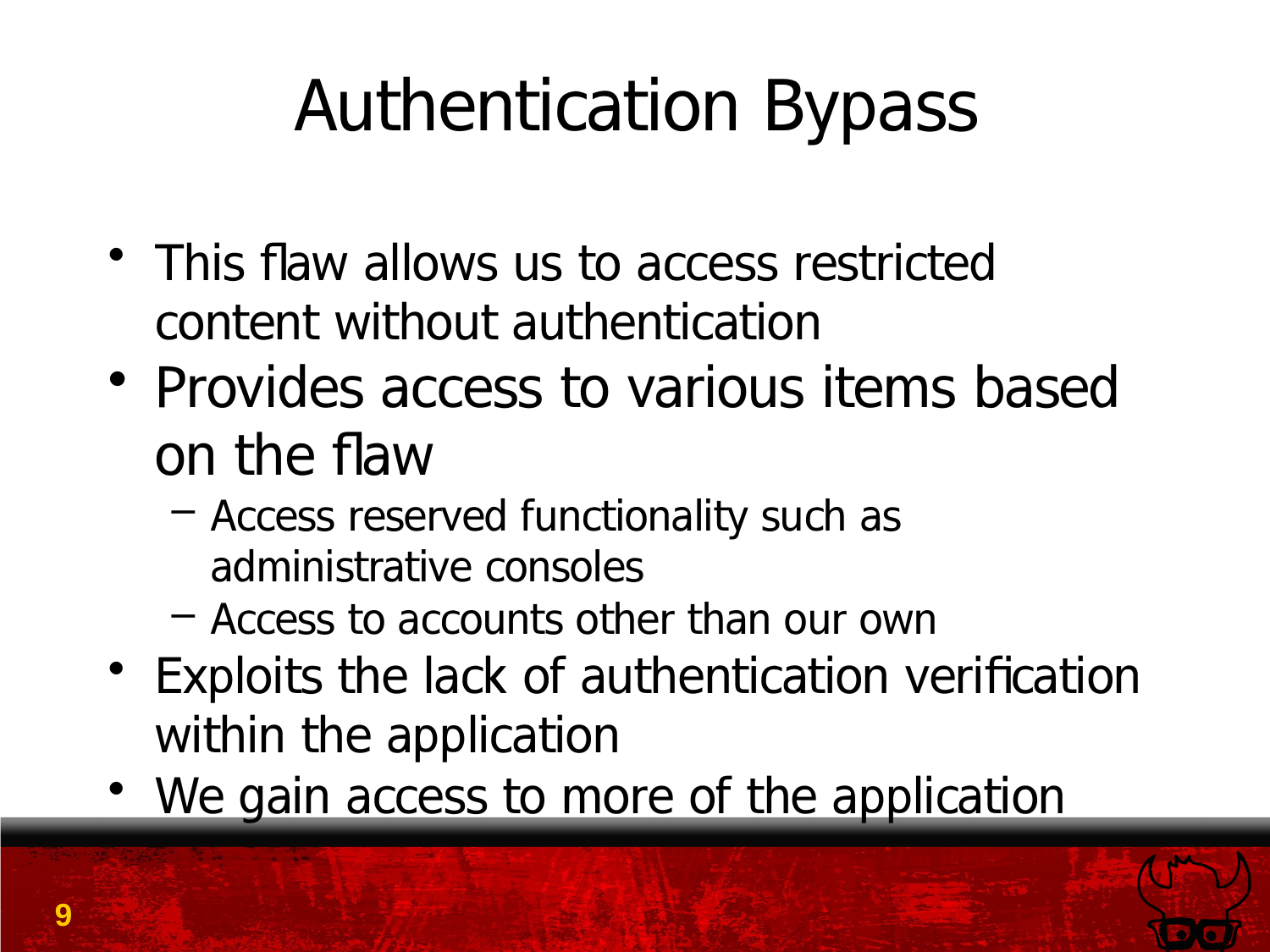

# Authentication Bypass
This flaw allows us to access restricted content without authentication
Provides access to various items based on the flaw
Access reserved functionality such as administrative consoles
Access to accounts other than our own
Exploits the lack of authentication verification within the application
We gain access to more of the application